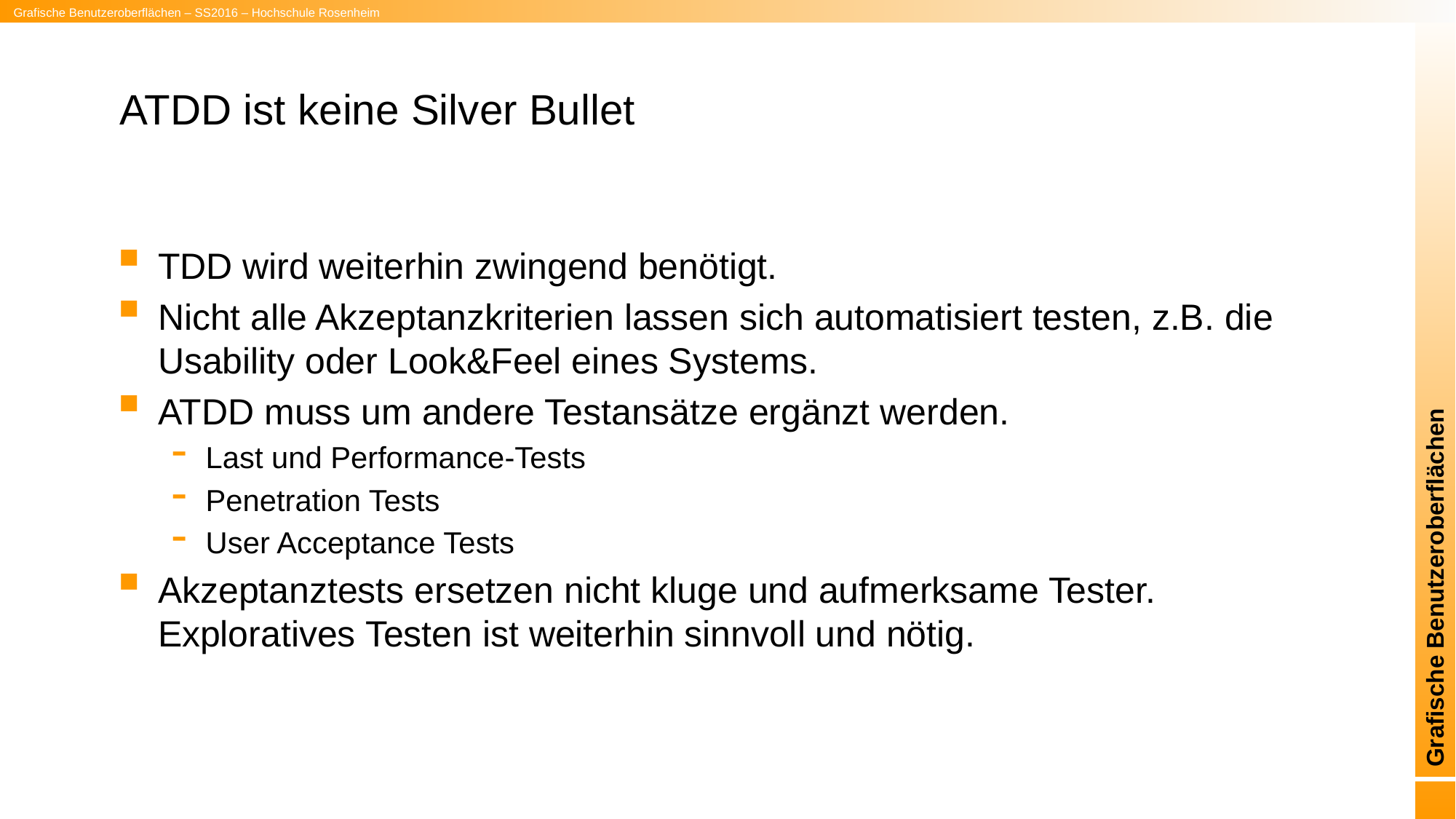

# ATDD ist keine Silver Bullet
TDD wird weiterhin zwingend benötigt.
Nicht alle Akzeptanzkriterien lassen sich automatisiert testen, z.B. die Usability oder Look&Feel eines Systems.
ATDD muss um andere Testansätze ergänzt werden.
Last und Performance-Tests
Penetration Tests
User Acceptance Tests
Akzeptanztests ersetzen nicht kluge und aufmerksame Tester. Exploratives Testen ist weiterhin sinnvoll und nötig.